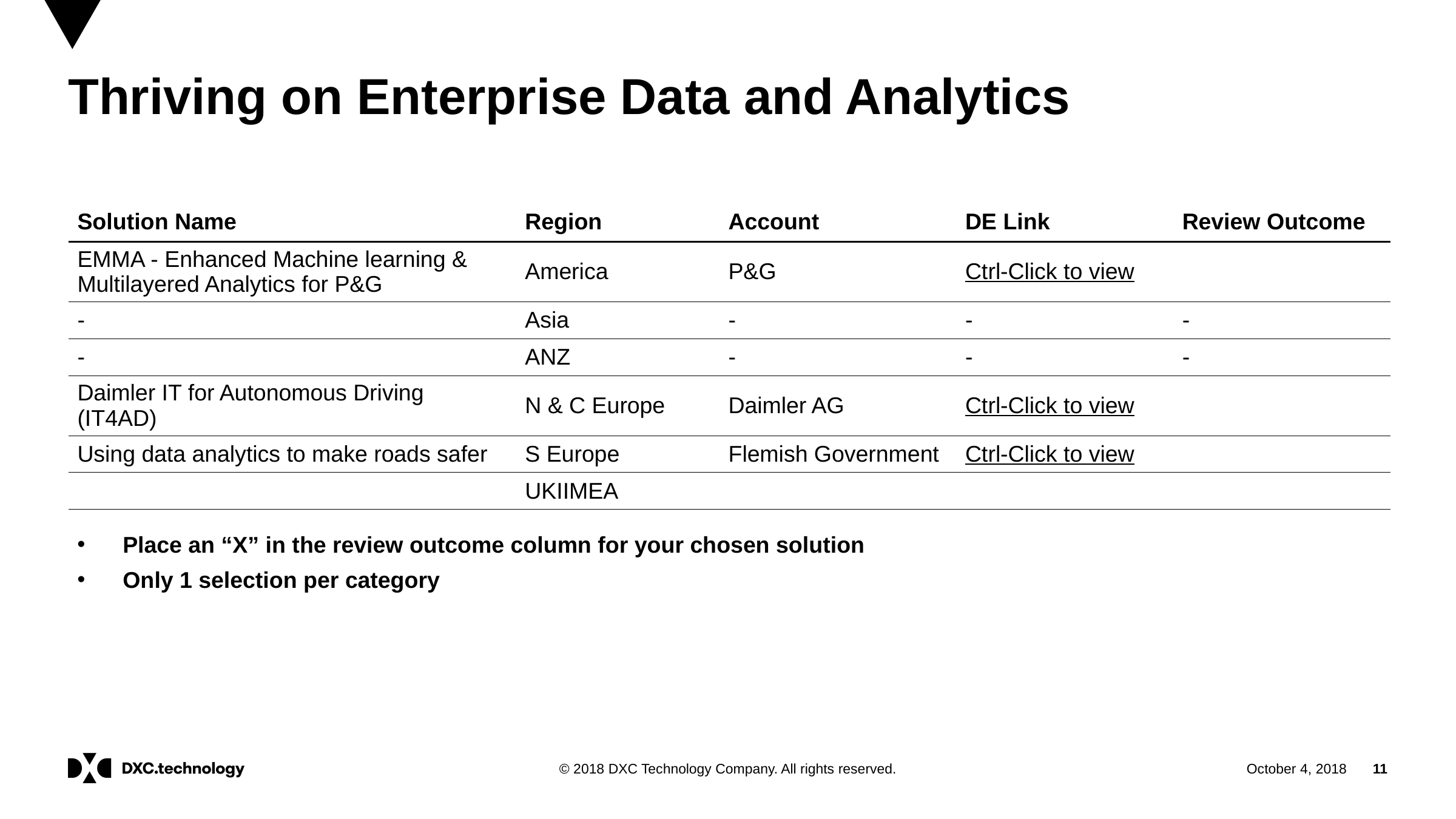

# Thriving on Enterprise Data and Analytics
| Solution Name | Region | Account | DE Link | Review Outcome |
| --- | --- | --- | --- | --- |
| EMMA - Enhanced Machine learning & Multilayered Analytics for P&G | America | P&G | Ctrl-Click to view |  |
| - | Asia | - | - | - |
| - | ANZ | - | - | - |
| Daimler IT for Autonomous Driving (IT4AD) | N & C Europe | Daimler AG | Ctrl-Click to view |  |
| Using data analytics to make roads safer | S Europe | Flemish Government | Ctrl-Click to view |  |
|  | UKIIMEA |  |  |  |
Place an “X” in the review outcome column for your chosen solution
Only 1 selection per category